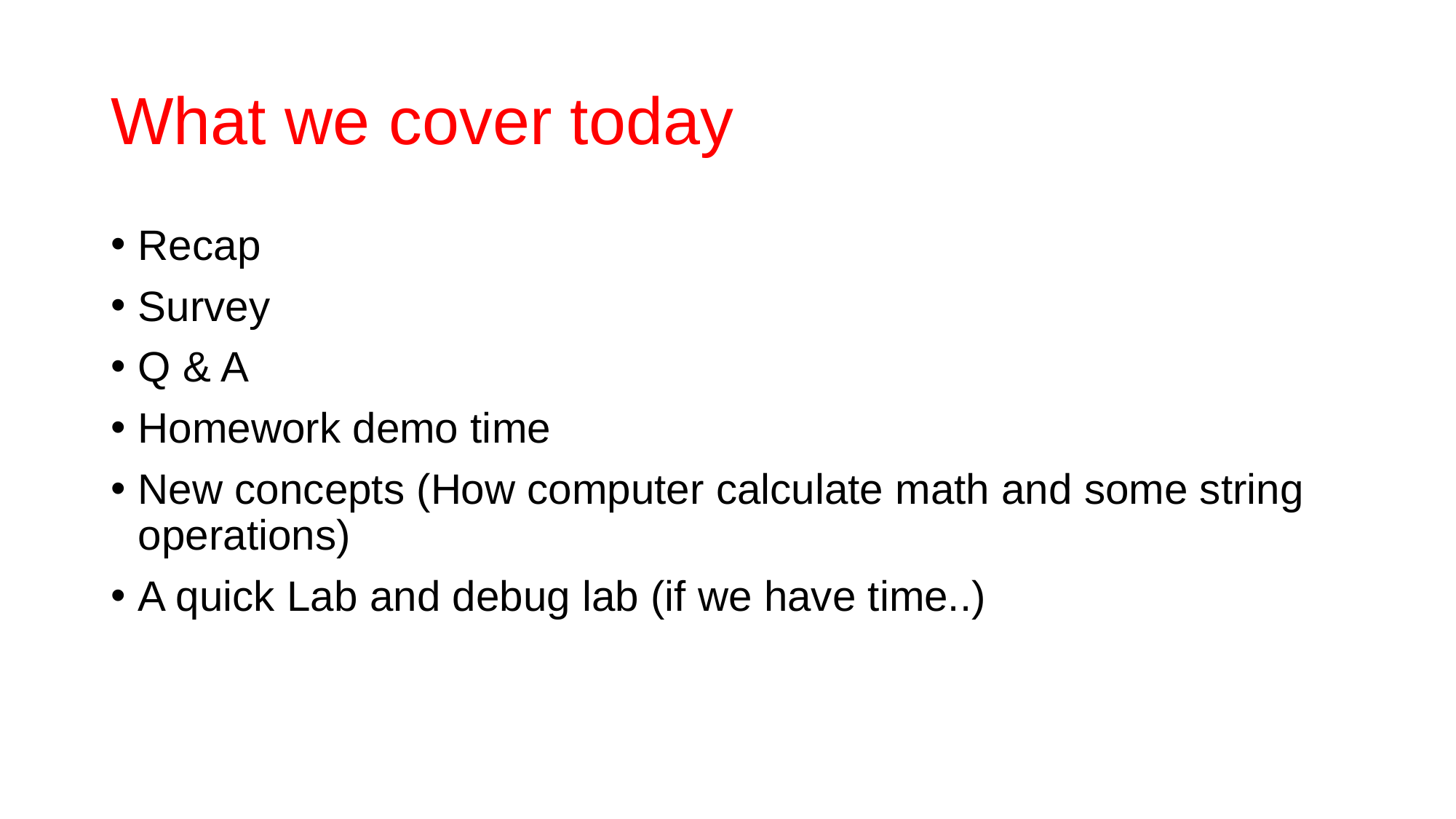

# What we cover today
Recap
Survey
Q & A
Homework demo time
New concepts (How computer calculate math and some string operations)
A quick Lab and debug lab (if we have time..)